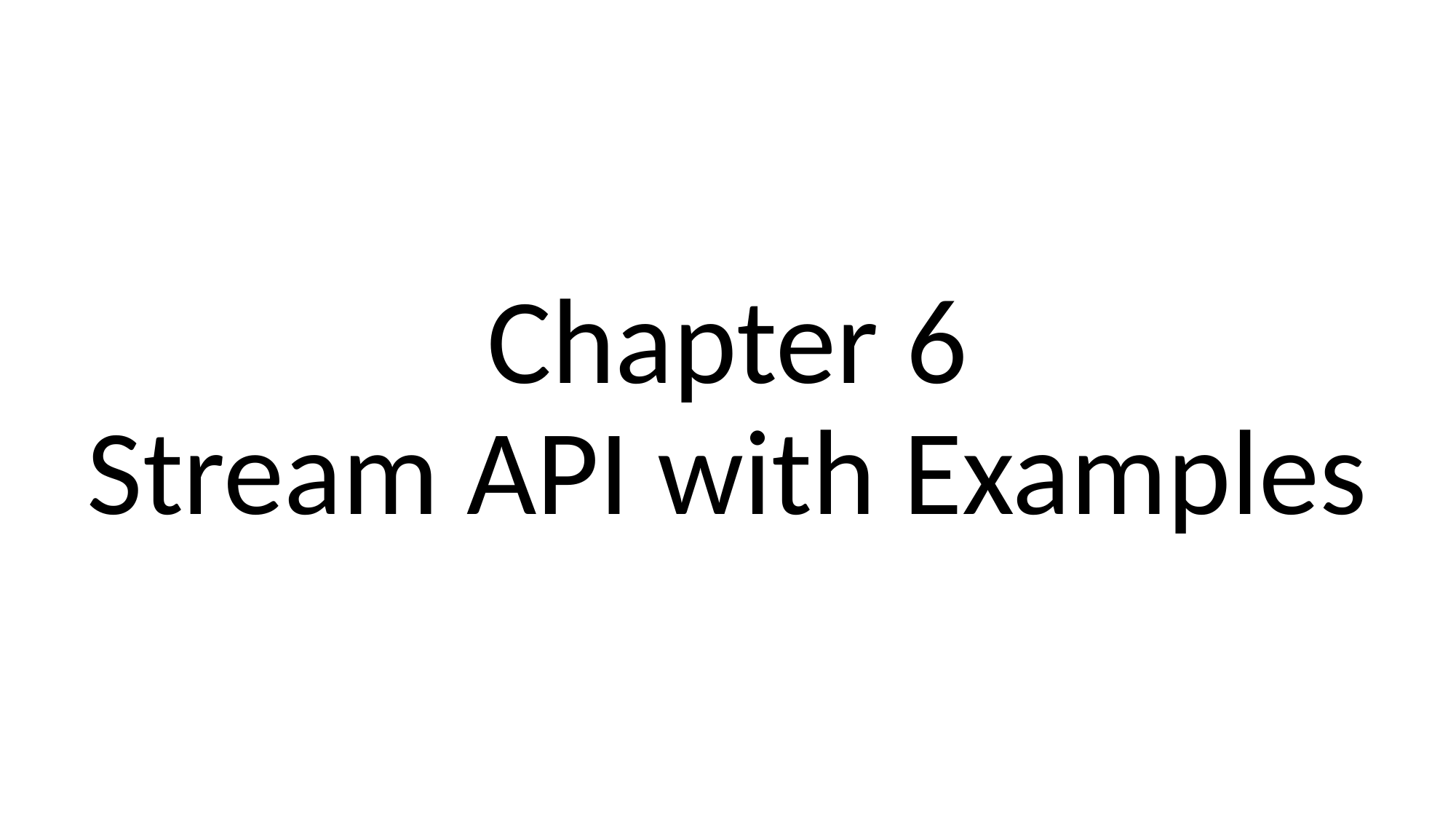

# Chapter 6 Stream API with Examples